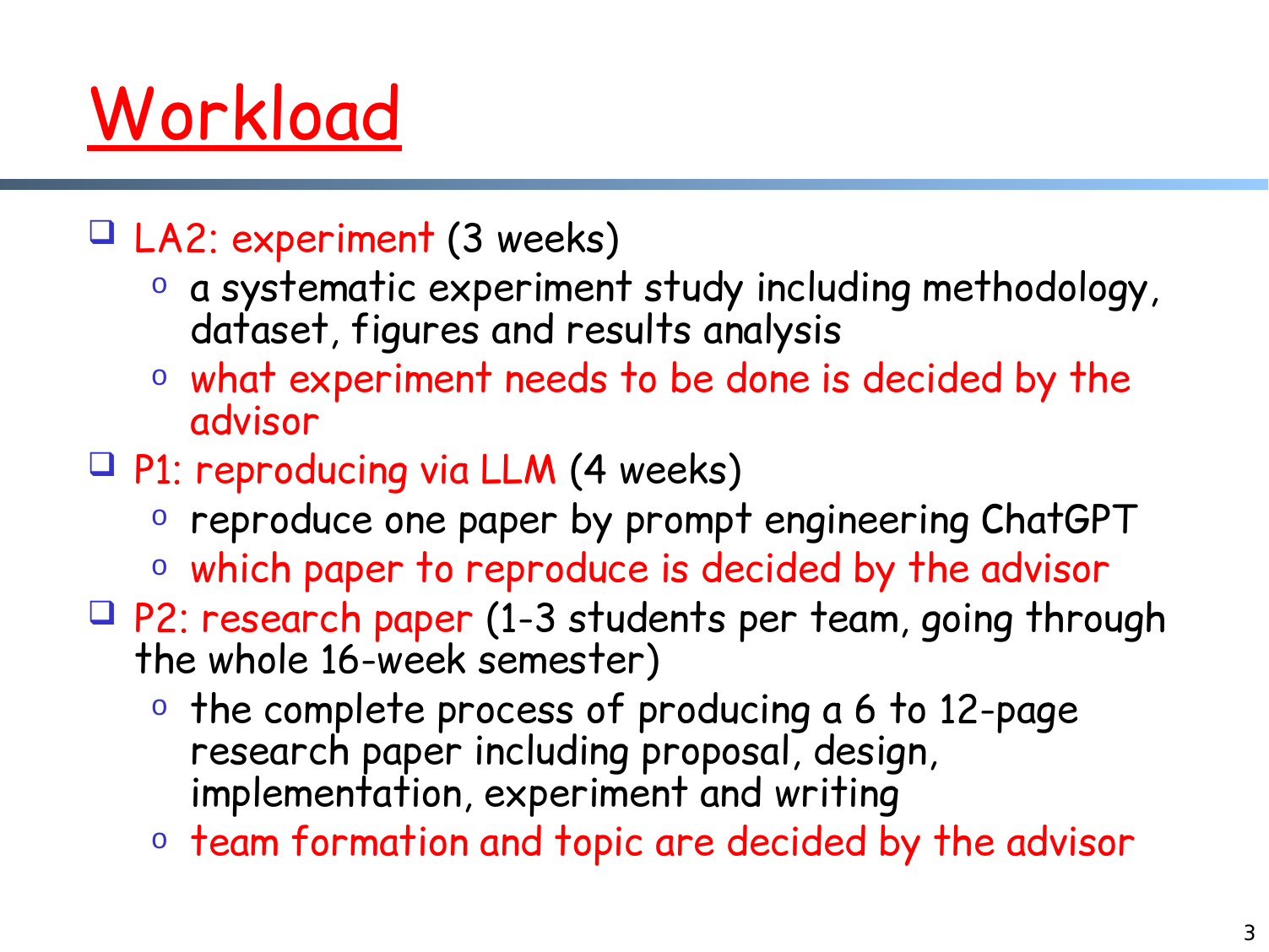

# Workload
LA2: experiment (3 weeks)
a systematic experiment study including methodology, dataset, figures and results analysis
what experiment needs to be done is decided by the advisor
P1: reproducing via LLM (4 weeks)
reproduce one paper by prompt engineering ChatGPT
which paper to reproduce is decided by the advisor
P2: research paper (1-3 students per team, going through the whole 16-week semester)
the complete process of producing a 6 to 12-page research paper including proposal, design, implementation, experiment and writing
team formation and topic are decided by the advisor

3